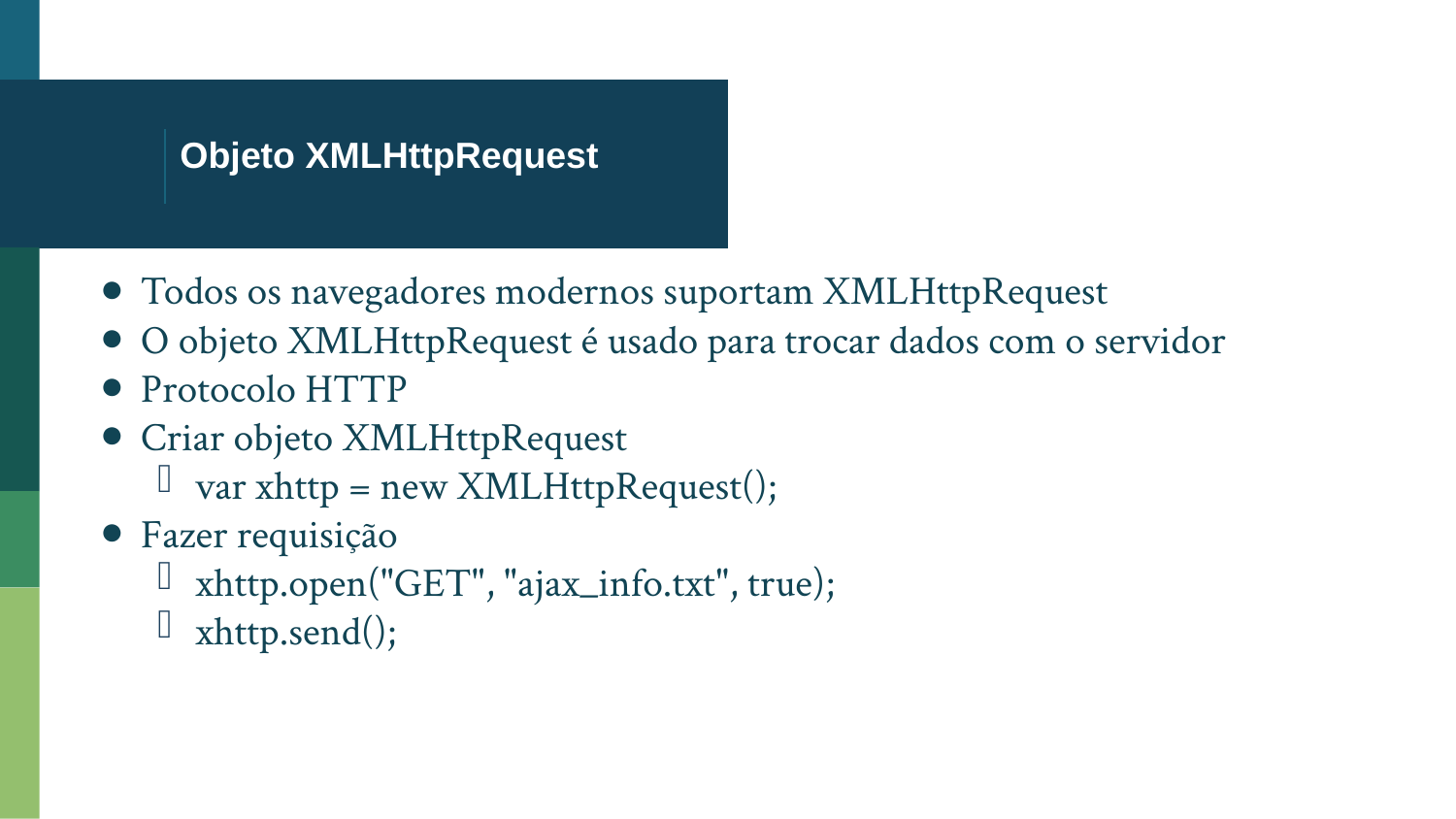

# Objeto XMLHttpRequest
Todos os navegadores modernos suportam XMLHttpRequest
O objeto XMLHttpRequest é usado para trocar dados com o servidor
Protocolo HTTP
Criar objeto XMLHttpRequest
var xhttp = new XMLHttpRequest();
Fazer requisição
xhttp.open("GET", "ajax_info.txt", true);
xhttp.send();